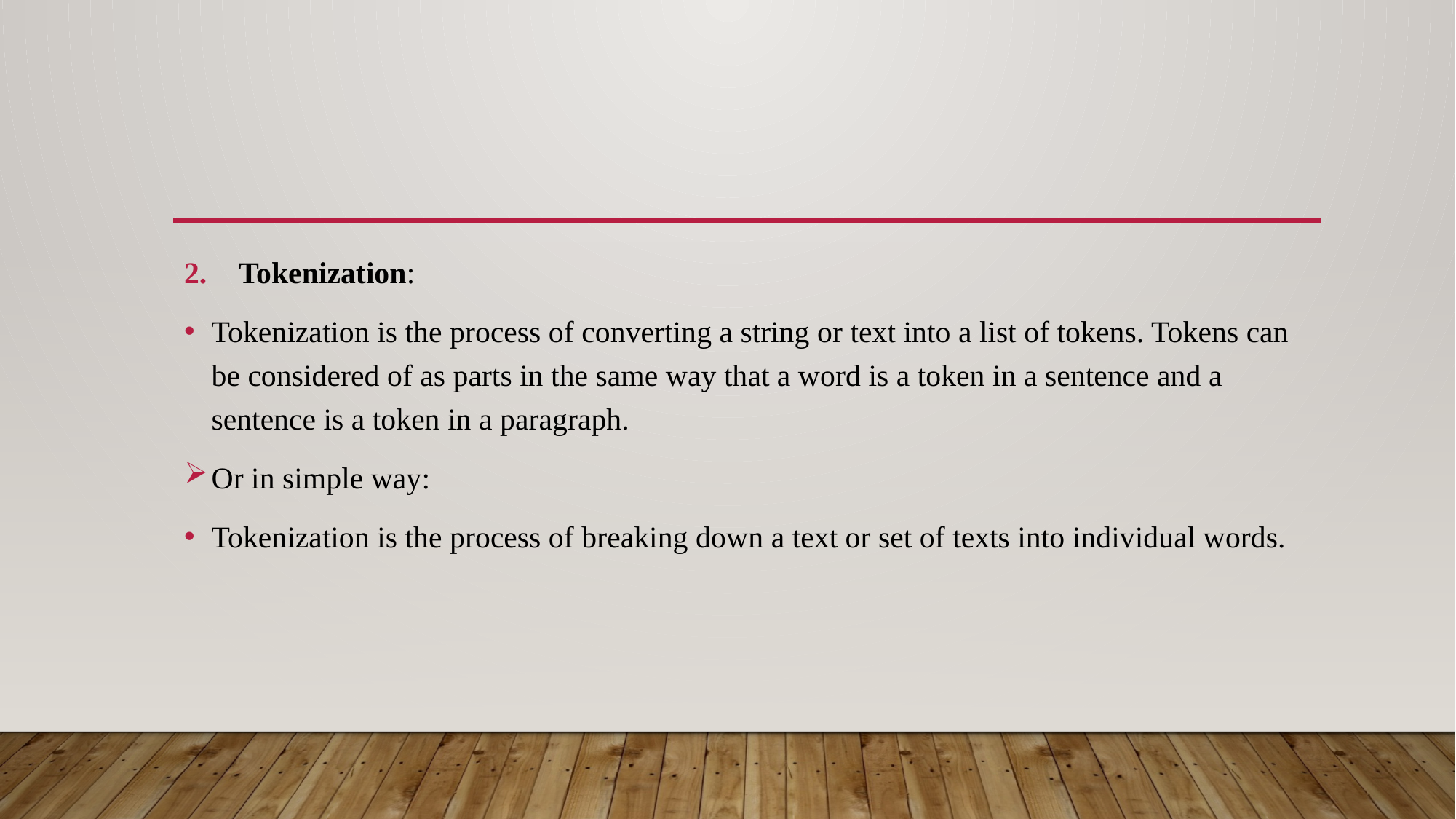

Tokenization:
Tokenization is the process of converting a string or text into a list of tokens. Tokens can be considered of as parts in the same way that a word is a token in a sentence and a sentence is a token in a paragraph.
Or in simple way:
Tokenization is the process of breaking down a text or set of texts into individual words.